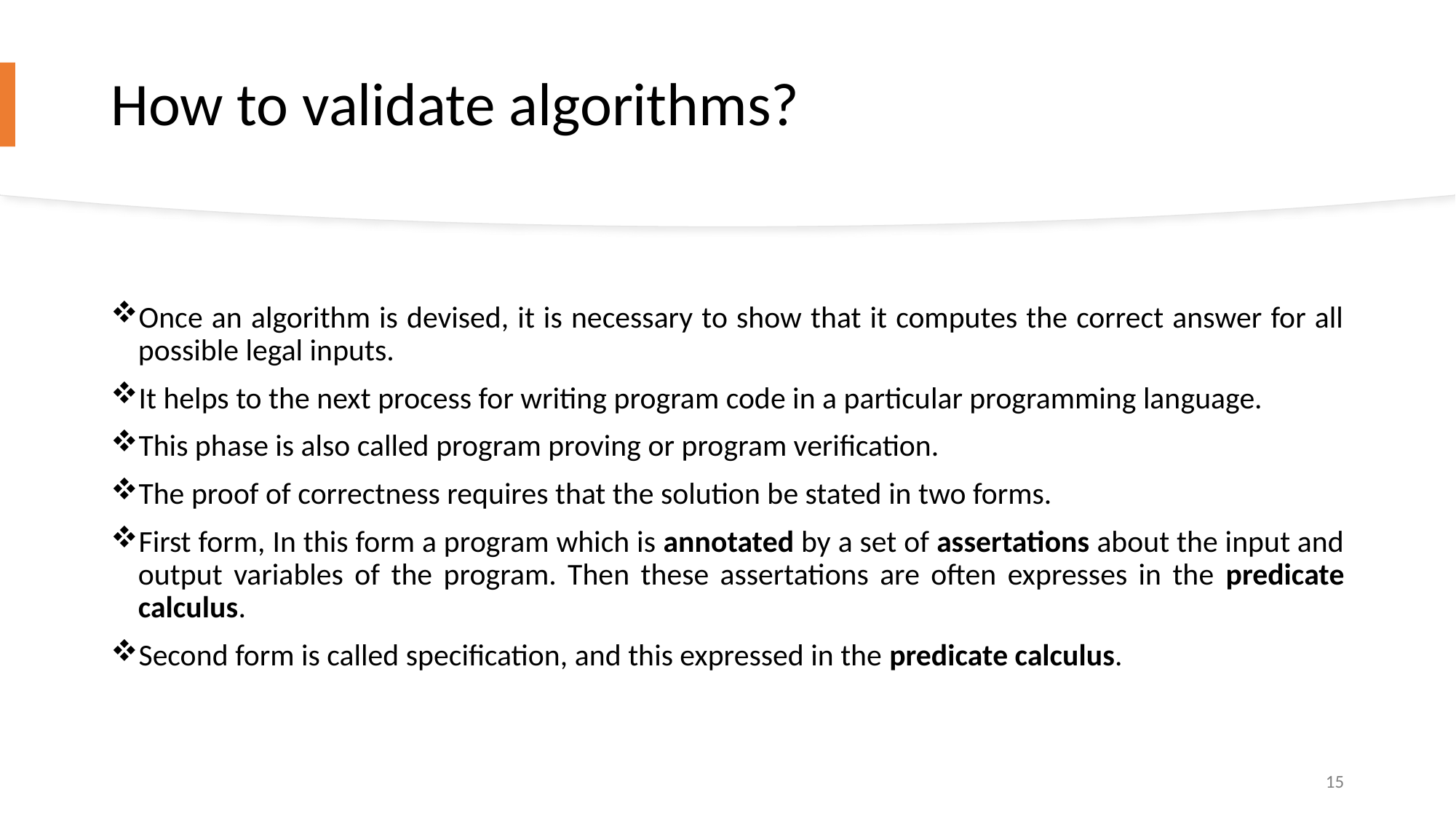

# How to validate algorithms?

Once an algorithm is devised, it is necessary to show that it computes the correct answer for all possible legal inputs.
It helps to the next process for writing program code in a particular programming language.
This phase is also called program proving or program verification.
The proof of correctness requires that the solution be stated in two forms.
First form, In this form a program which is annotated by a set of assertations about the input and output variables of the program. Then these assertations are often expresses in the predicate calculus.
Second form is called specification, and this expressed in the predicate calculus.

15